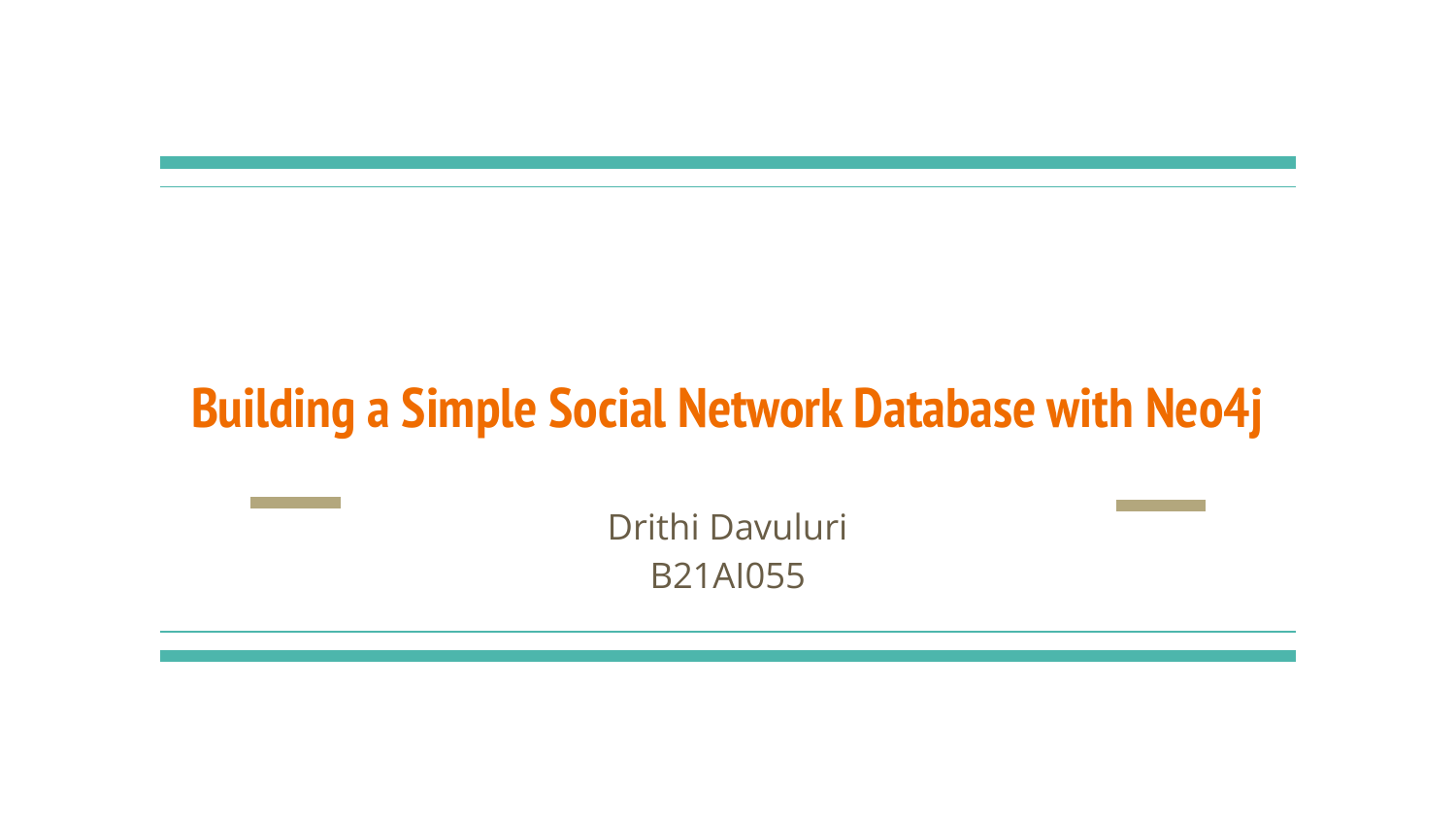

# Building a Simple Social Network Database with Neo4j
Drithi Davuluri
B21AI055